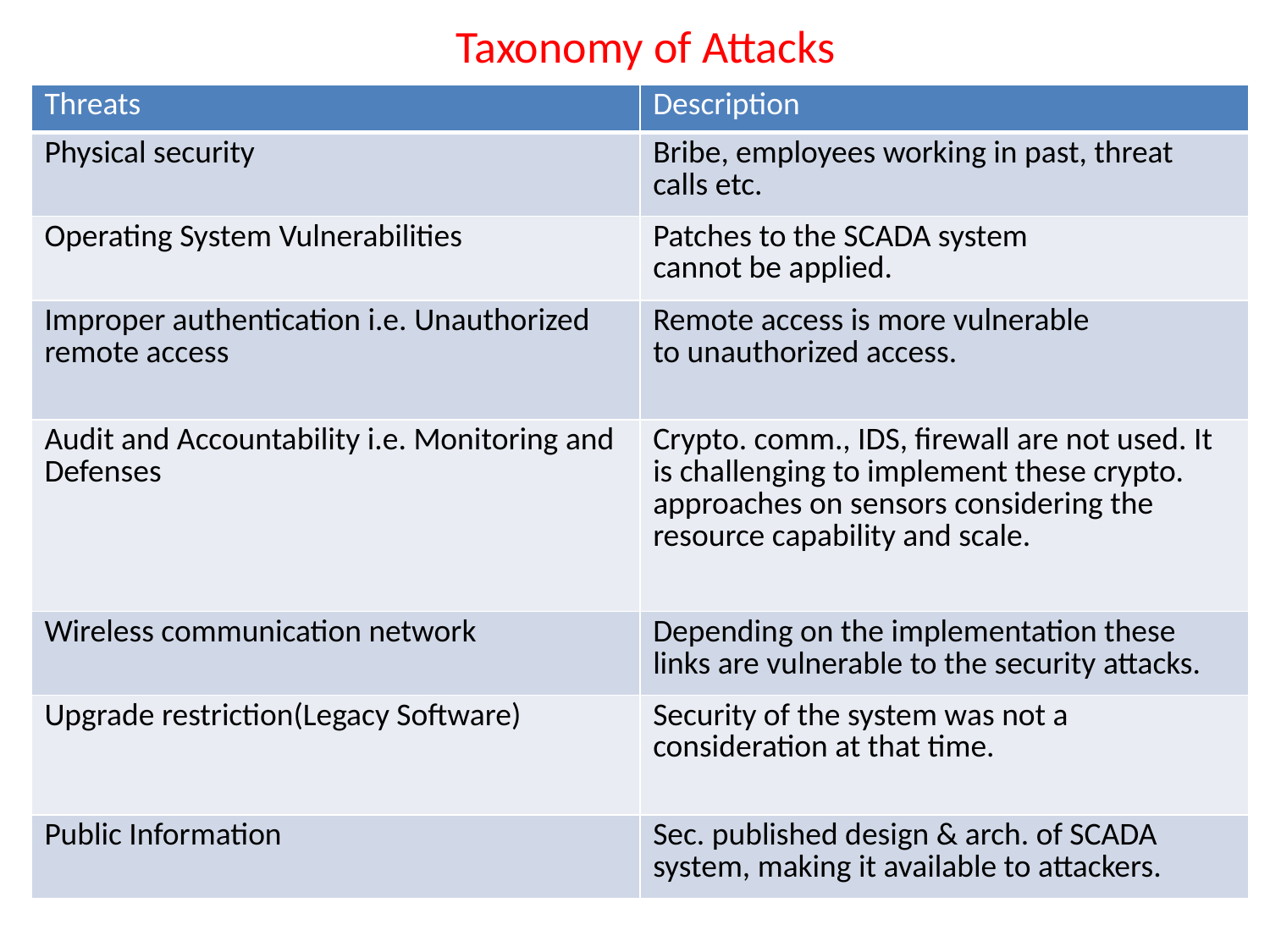

# Taxonomy of Attacks
| Threats | Description |
| --- | --- |
| Physical security | Bribe, employees working in past, threat calls etc. |
| Operating System Vulnerabilities | Patches to the SCADA system cannot be applied. |
| Improper authentication i.e. Unauthorized remote access | Remote access is more vulnerable to unauthorized access. |
| Audit and Accountability i.e. Monitoring and Defenses | Crypto. comm., IDS, firewall are not used. It is challenging to implement these crypto. approaches on sensors considering the resource capability and scale. |
| Wireless communication network | Depending on the implementation these links are vulnerable to the security attacks. |
| Upgrade restriction(Legacy Software) | Security of the system was not a consideration at that time. |
| Public Information | Sec. published design & arch. of SCADA system, making it available to attackers. |